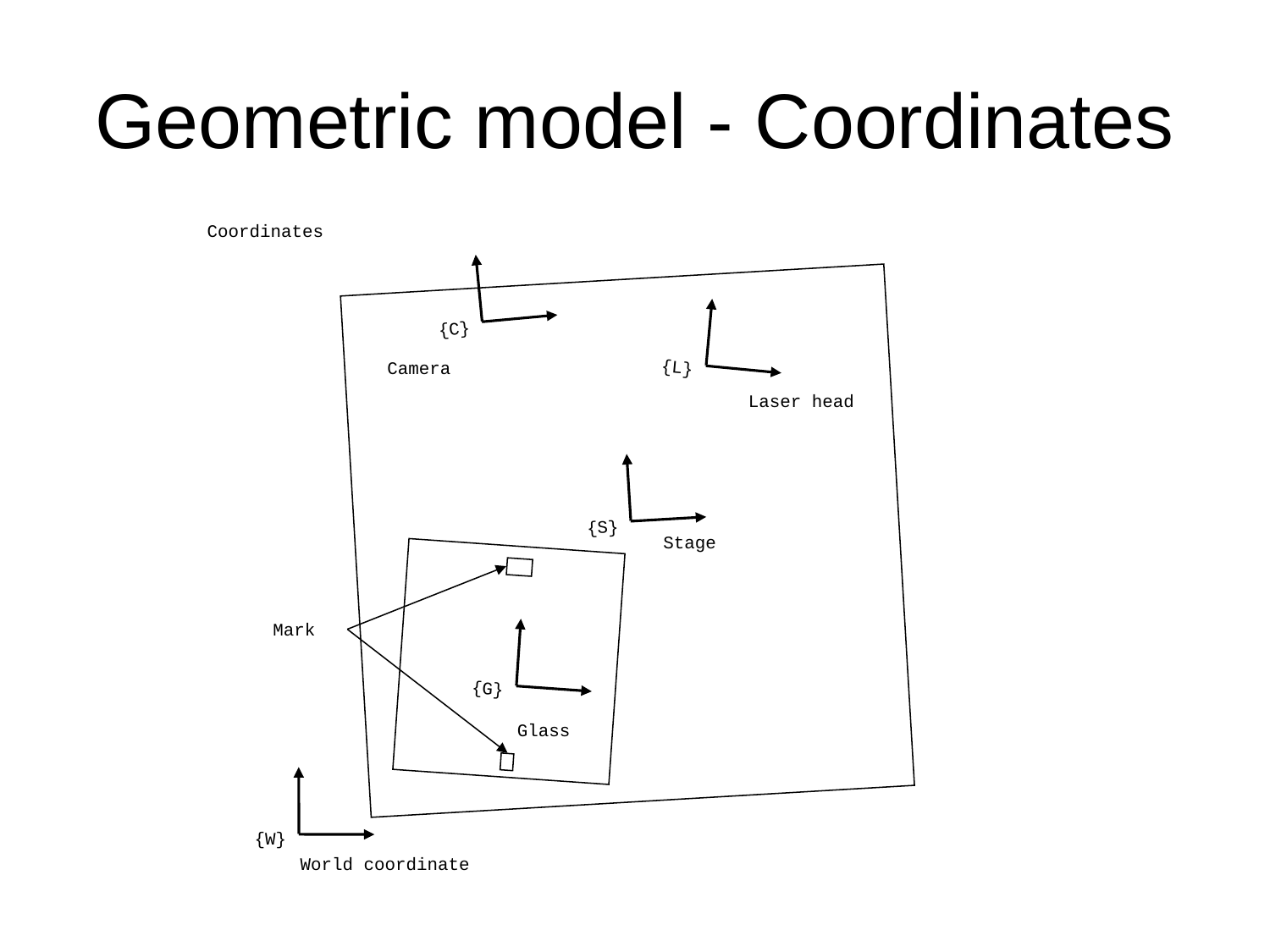

# Geometric model - Coordinates

Coordinates
{C}

{S}
{L}
Camera
Laser head
Stage

{G}

Mark
Glass
{W}
World coordinate